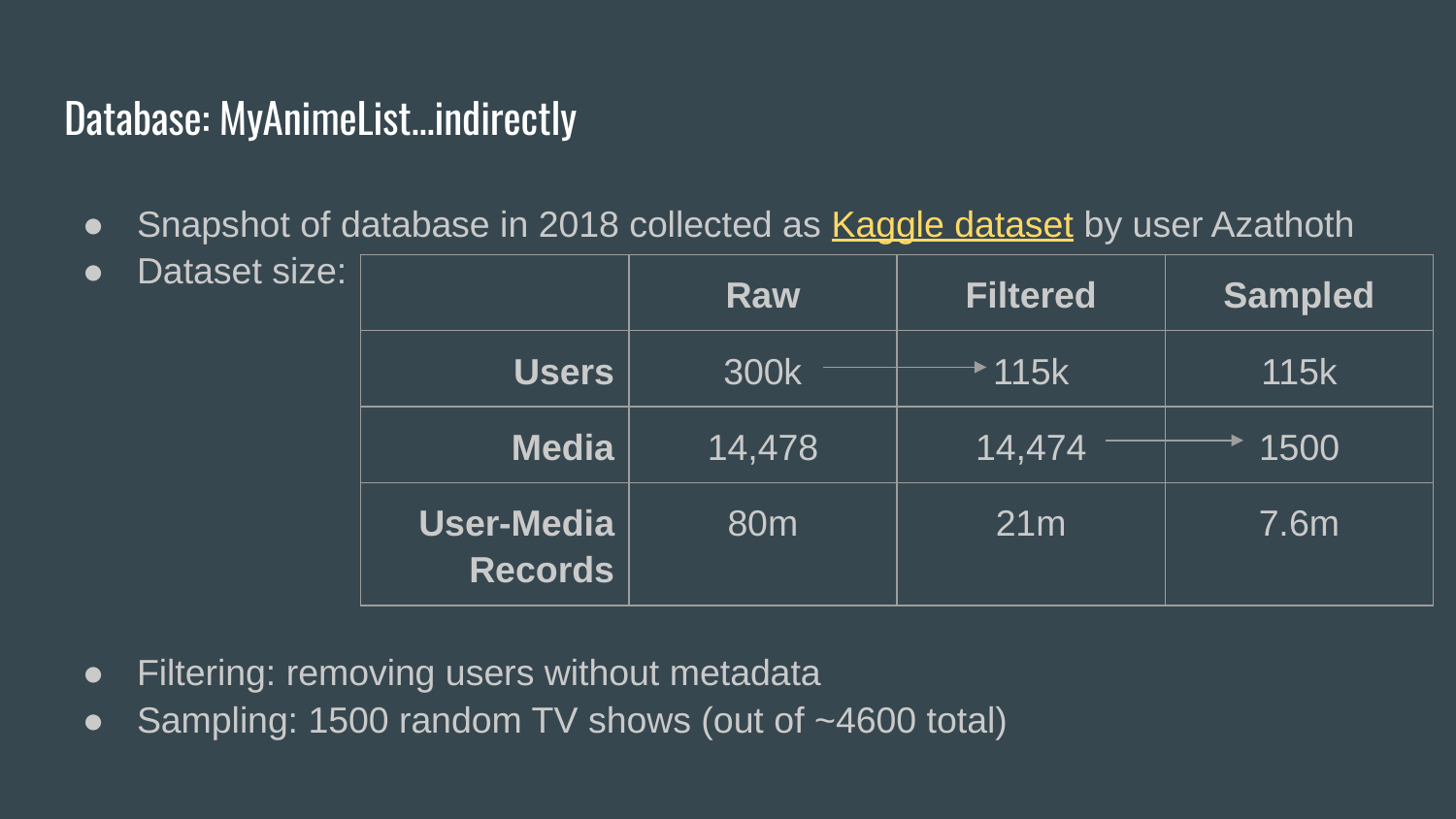

# Database: MyAnimeList...indirectly
Snapshot of database in 2018 collected as Kaggle dataset by user Azathoth
Dataset size:

Filtering: removing users without metadata
Sampling: 1500 random TV shows (out of ~4600 total)
|  | Raw | Filtered | Sampled |
| --- | --- | --- | --- |
| Users | 300k | 115k | 115k |
| Media | 14,478 | 14,474 | 1500 |
| User-Media Records | 80m | 21m | 7.6m |